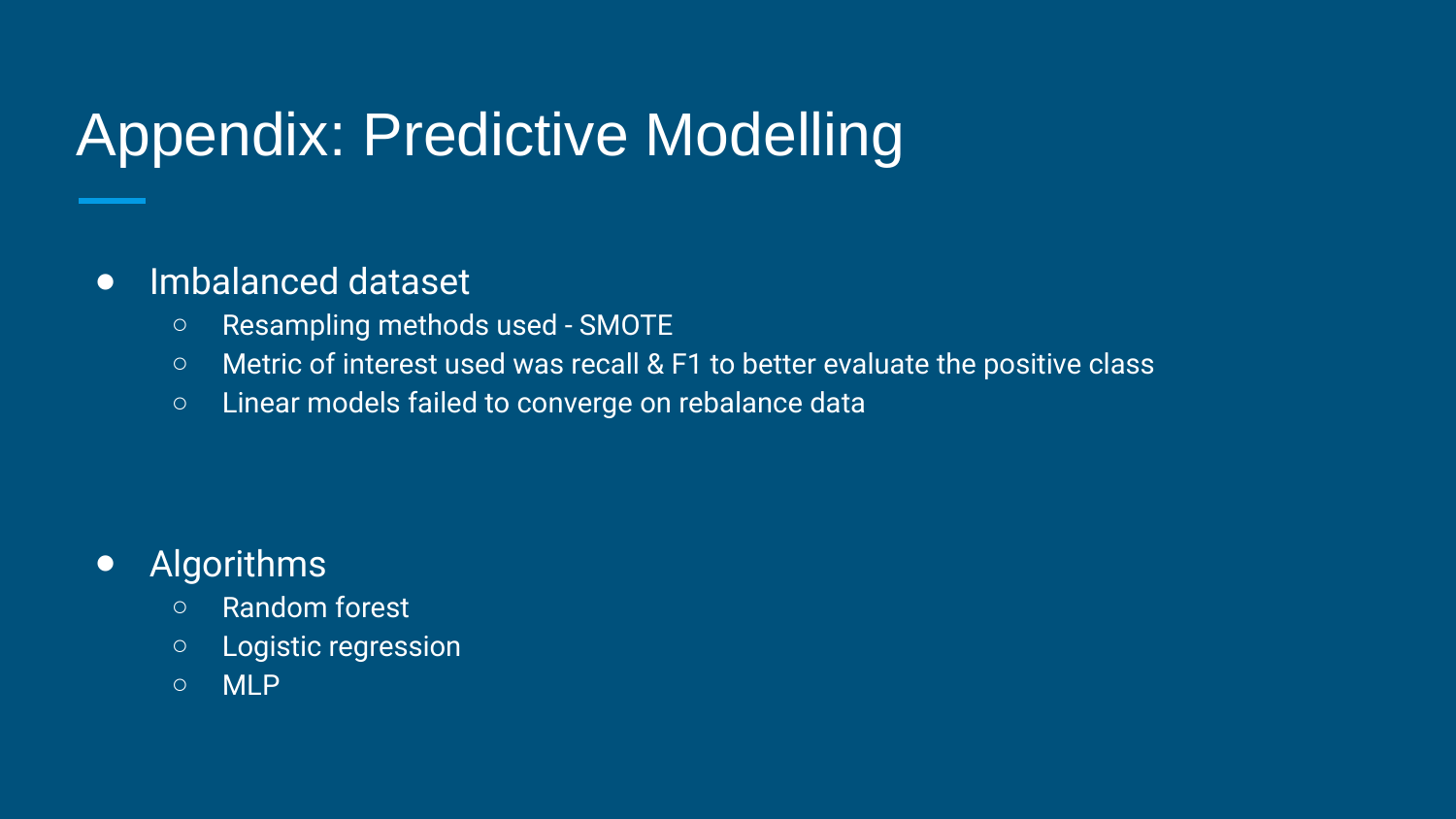

# Appendix: Predictive Modelling
Imbalanced dataset
Resampling methods used - SMOTE
Metric of interest used was recall & F1 to better evaluate the positive class
Linear models failed to converge on rebalance data

Algorithms
Random forest
Logistic regression
MLP